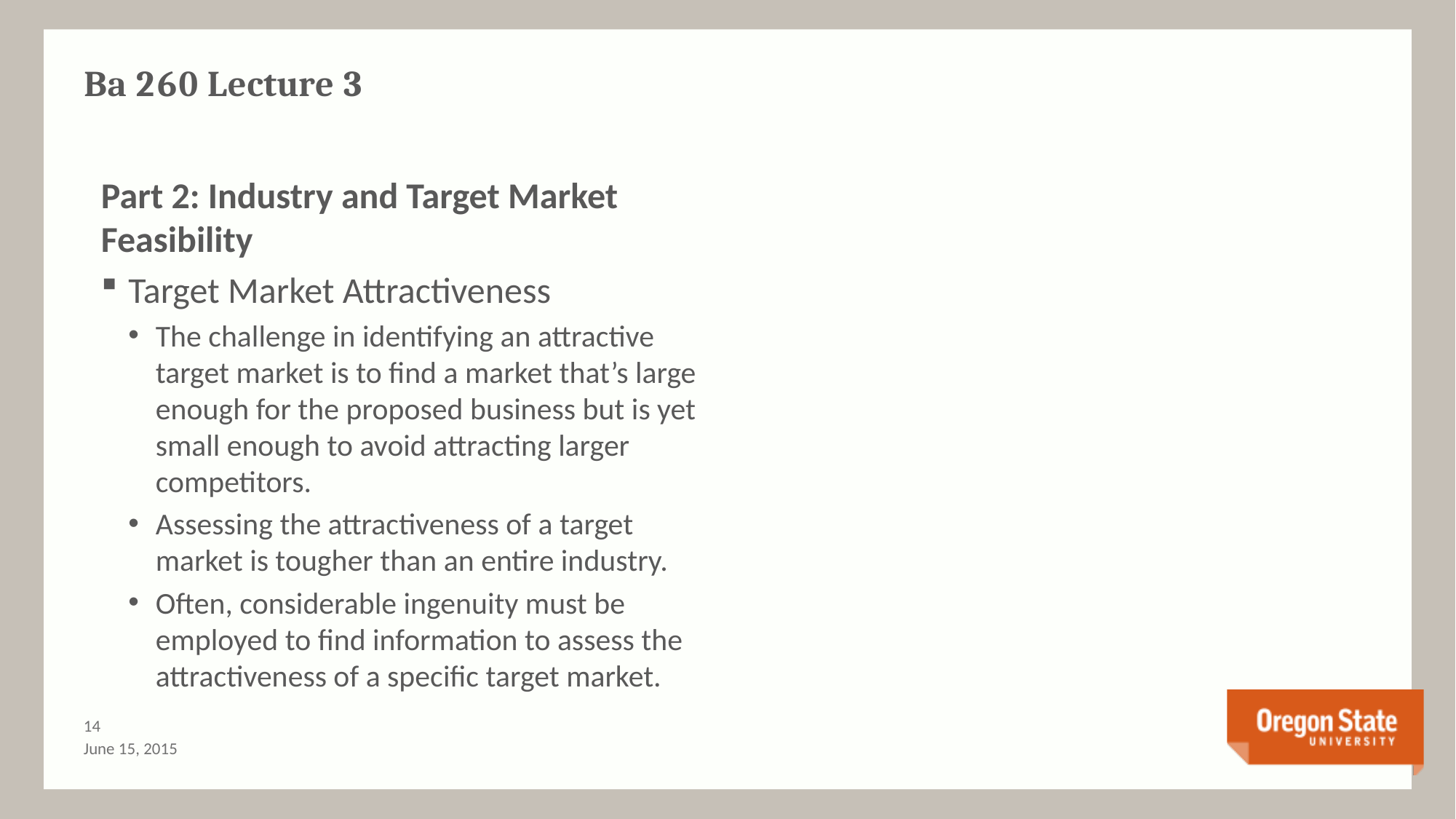

# Ba 260 Lecture 3
Part 2: Industry and Target Market Feasibility
Target Market Attractiveness
The challenge in identifying an attractive target market is to find a market that’s large enough for the proposed business but is yet small enough to avoid attracting larger competitors.
Assessing the attractiveness of a target market is tougher than an entire industry.
Often, considerable ingenuity must be employed to find information to assess the attractiveness of a specific target market.

14
June 15, 2015